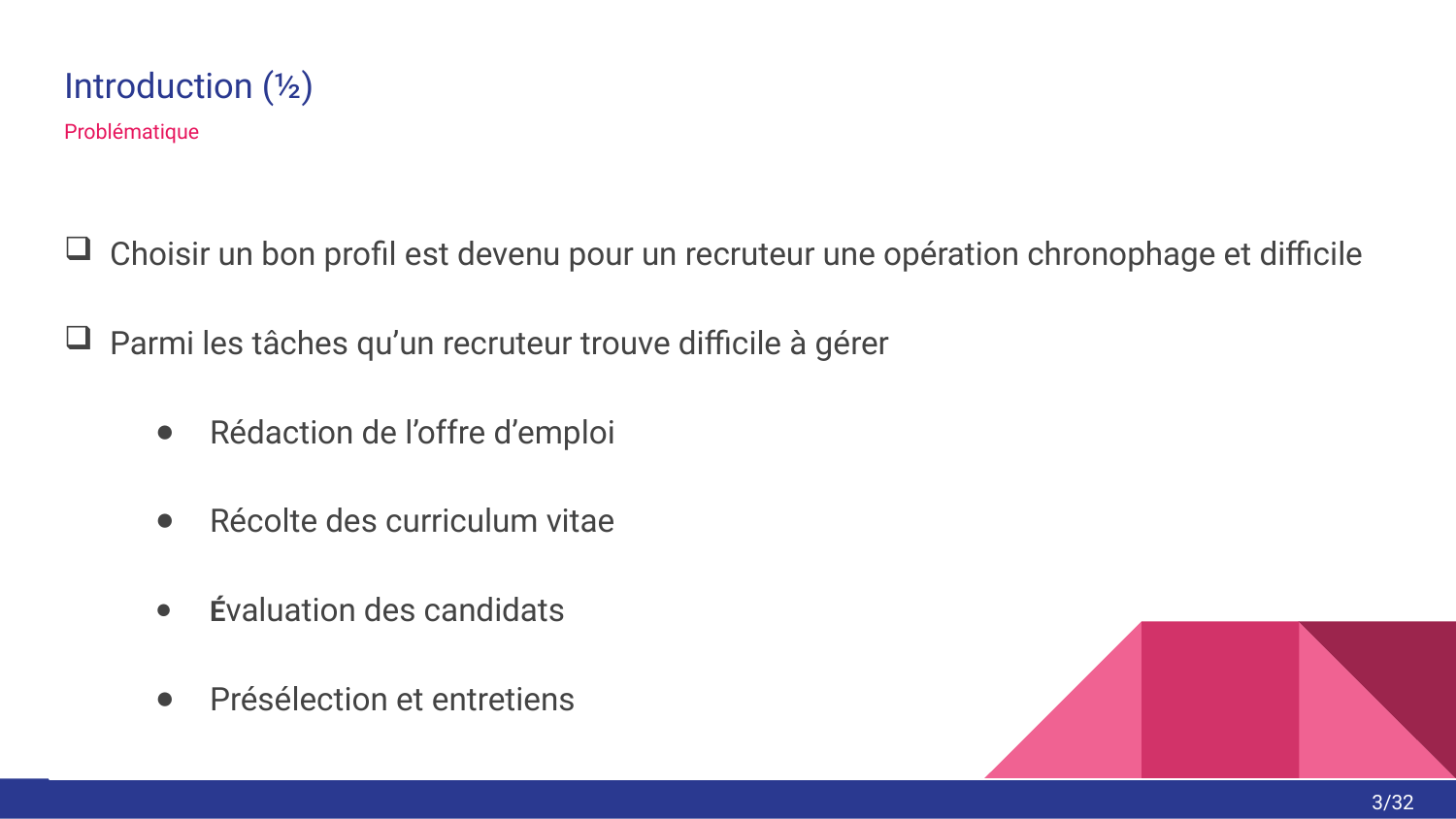

# Introduction (½)
Problématique

Choisir un bon profil est devenu pour un recruteur une opération chronophage et difficile

Parmi les tâches qu’un recruteur trouve difficile à gérer

Rédaction de l’offre d’emploi

Récolte des curriculum vitae

Évaluation des candidats

Présélection et entretiens

3/32